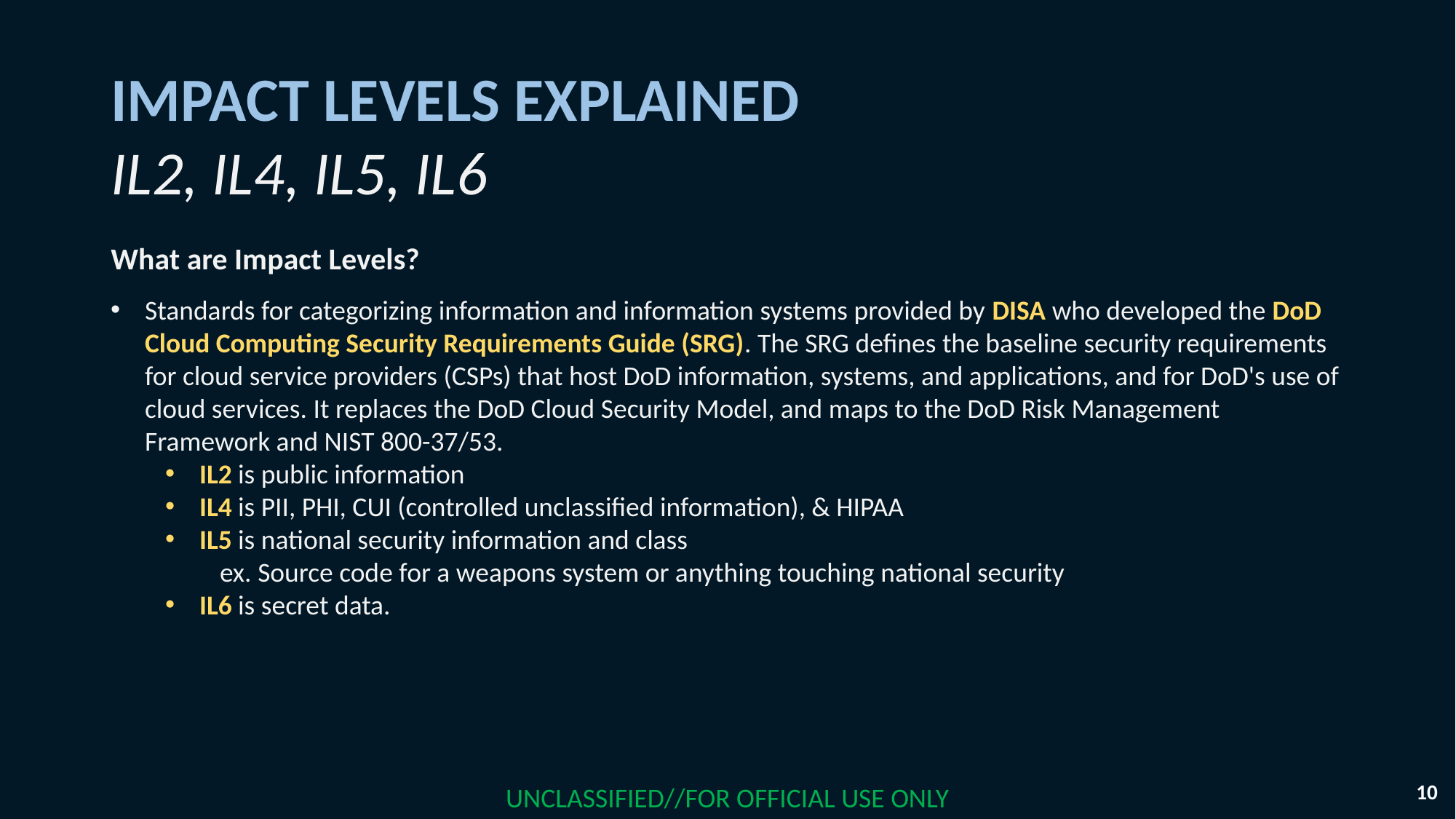

# IMPACT LEVELS EXPLAINED IL2, IL4, IL5, IL6
What are Impact Levels?
Standards for categorizing information and information systems provided by DISA who developed the DoD Cloud Computing Security Requirements Guide (SRG). The SRG defines the baseline security requirements for cloud service providers (CSPs) that host DoD information, systems, and applications, and for DoD's use of cloud services. It replaces the DoD Cloud Security Model, and maps to the DoD Risk Management Framework and NIST 800-37/53.
IL2 is public information
IL4 is PII, PHI, CUI (controlled unclassified information), & HIPAA
IL5 is national security information and class
ex. Source code for a weapons system or anything touching national security
IL6 is secret data.
10
UNCLASSIFIED//FOR OFFICIAL USE ONLY